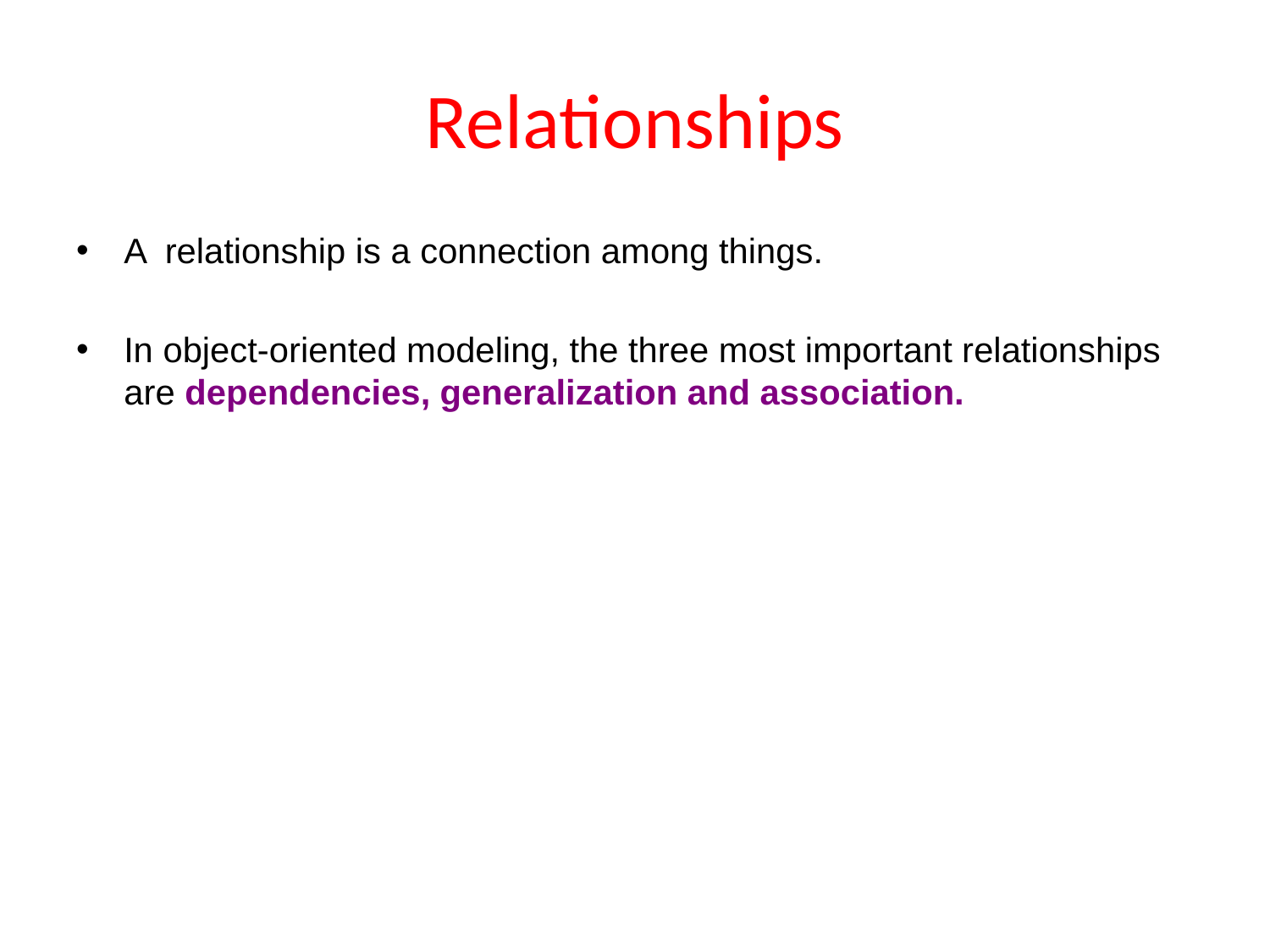

# Relationships
A  relationship is a connection among things.

In object-oriented modeling, the three most important relationships are dependencies, generalization and association.